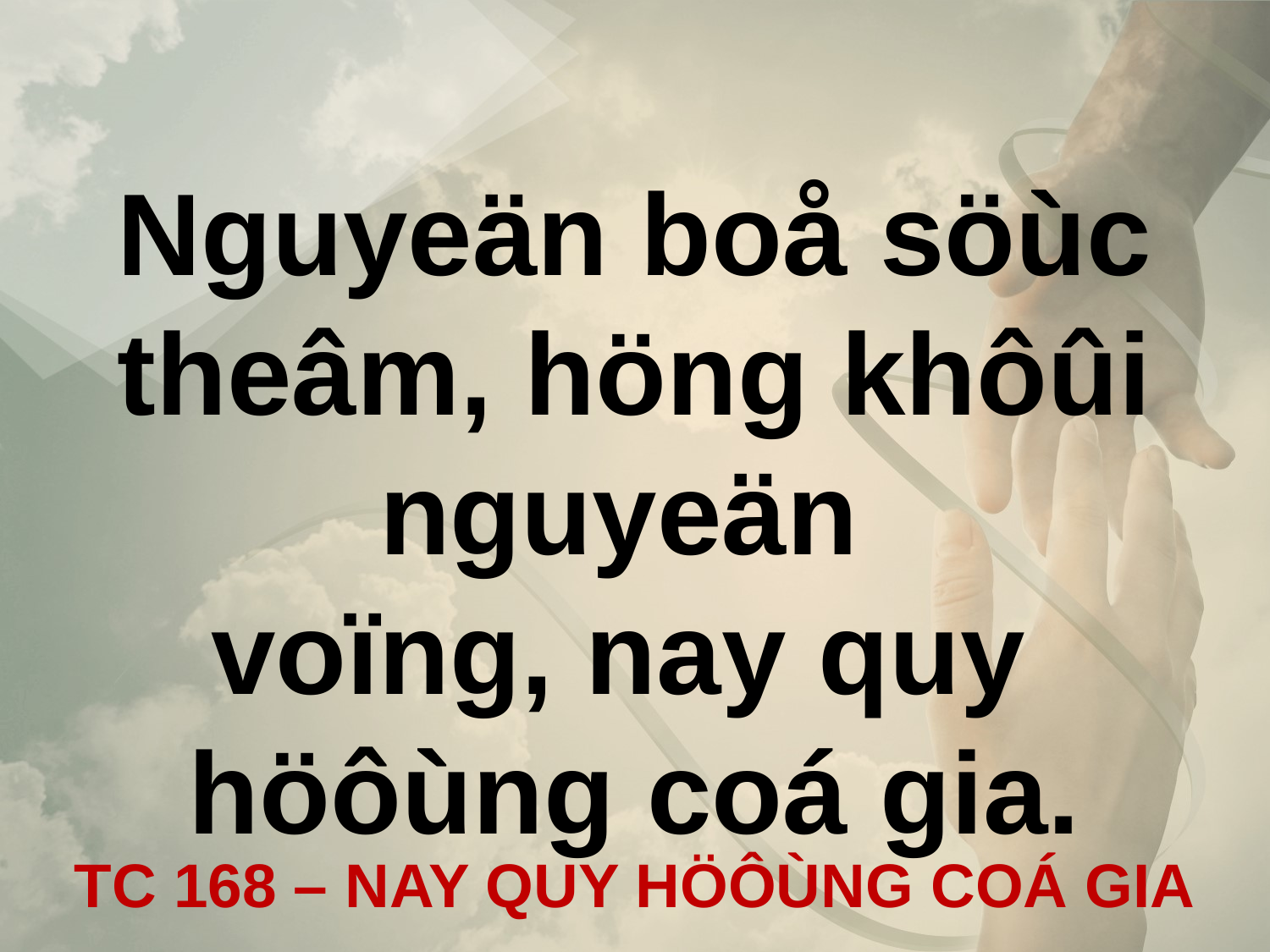

Nguyeän boå söùc theâm, höng khôûi nguyeän
voïng, nay quy
höôùng coá gia.
TC 168 – NAY QUY HÖÔÙNG COÁ GIA